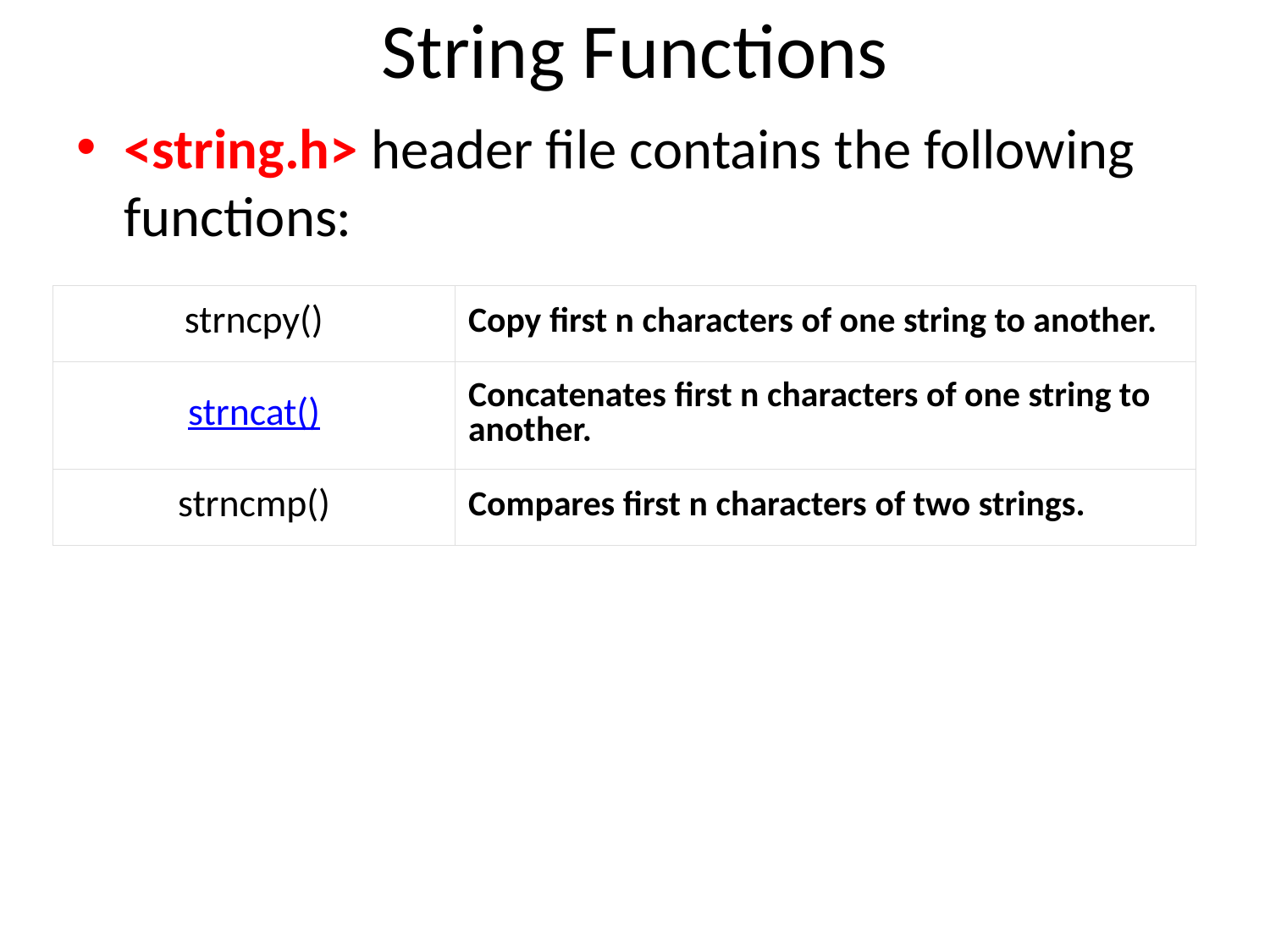

# String Functions
<string.h> header file contains the following functions:
| strncpy() | Copy first n characters of one string to another. |
| --- | --- |
| strncat() | Concatenates first n characters of one string to another. |
| strncmp() | Compares first n characters of two strings. |